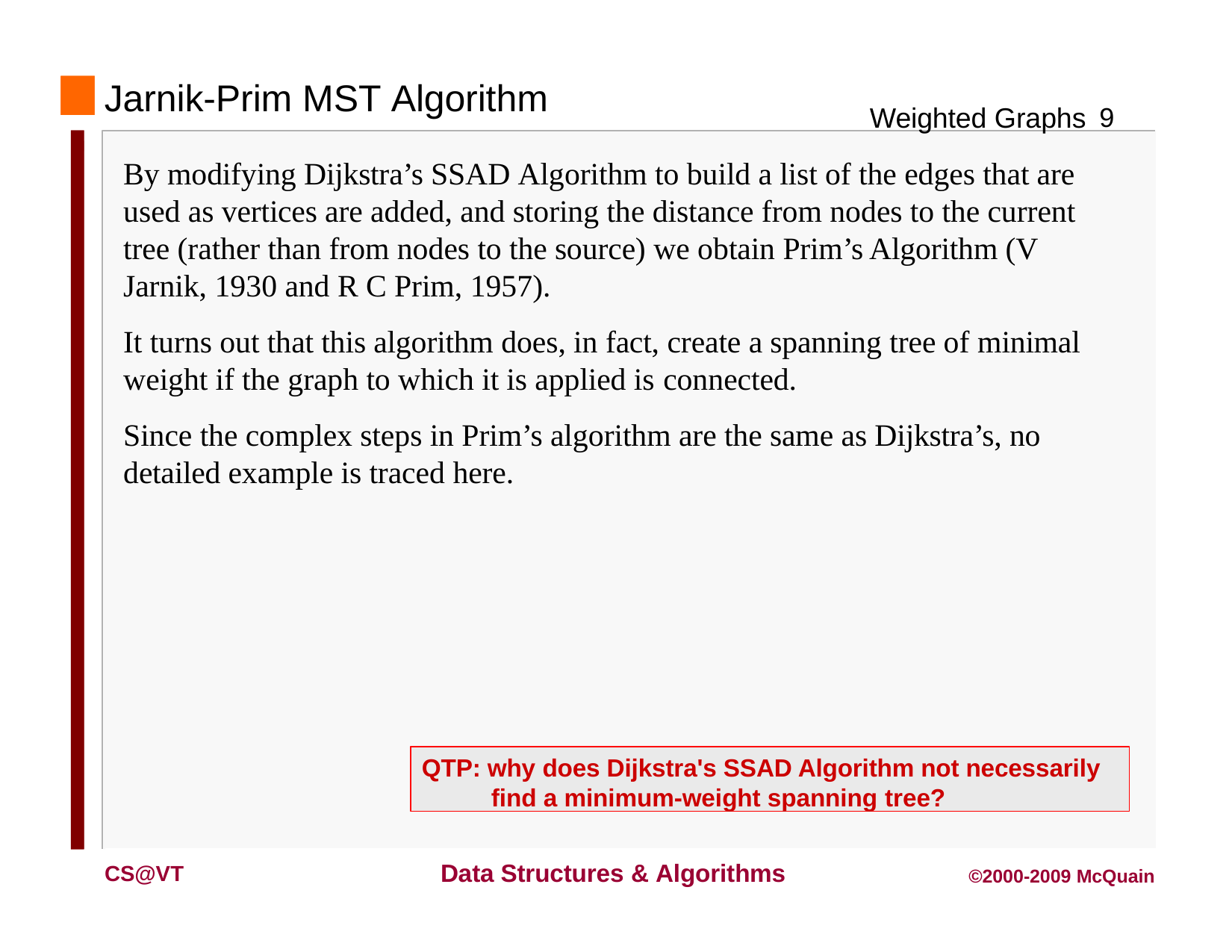

# Jarnik-Prim MST Algorithm
Weighted Graphs 9
By modifying Dijkstra’s SSAD Algorithm to build a list of the edges that are  used as vertices are added, and storing the distance from nodes to the current  tree (rather than from nodes to the source) we obtain Prim’s Algorithm (V  Jarnik, 1930 and R C Prim, 1957).
It turns out that this algorithm does, in fact, create a spanning tree of minimal  weight if the graph to which it is applied is connected.
Since the complex steps in Prim’s algorithm are the same as Dijkstra’s, no  detailed example is traced here.
QTP: why does Dijkstra's SSAD Algorithm not necessarily  find a minimum-weight spanning tree?
Data Structures & Algorithms
CS@VT
©2000-2009 McQuain